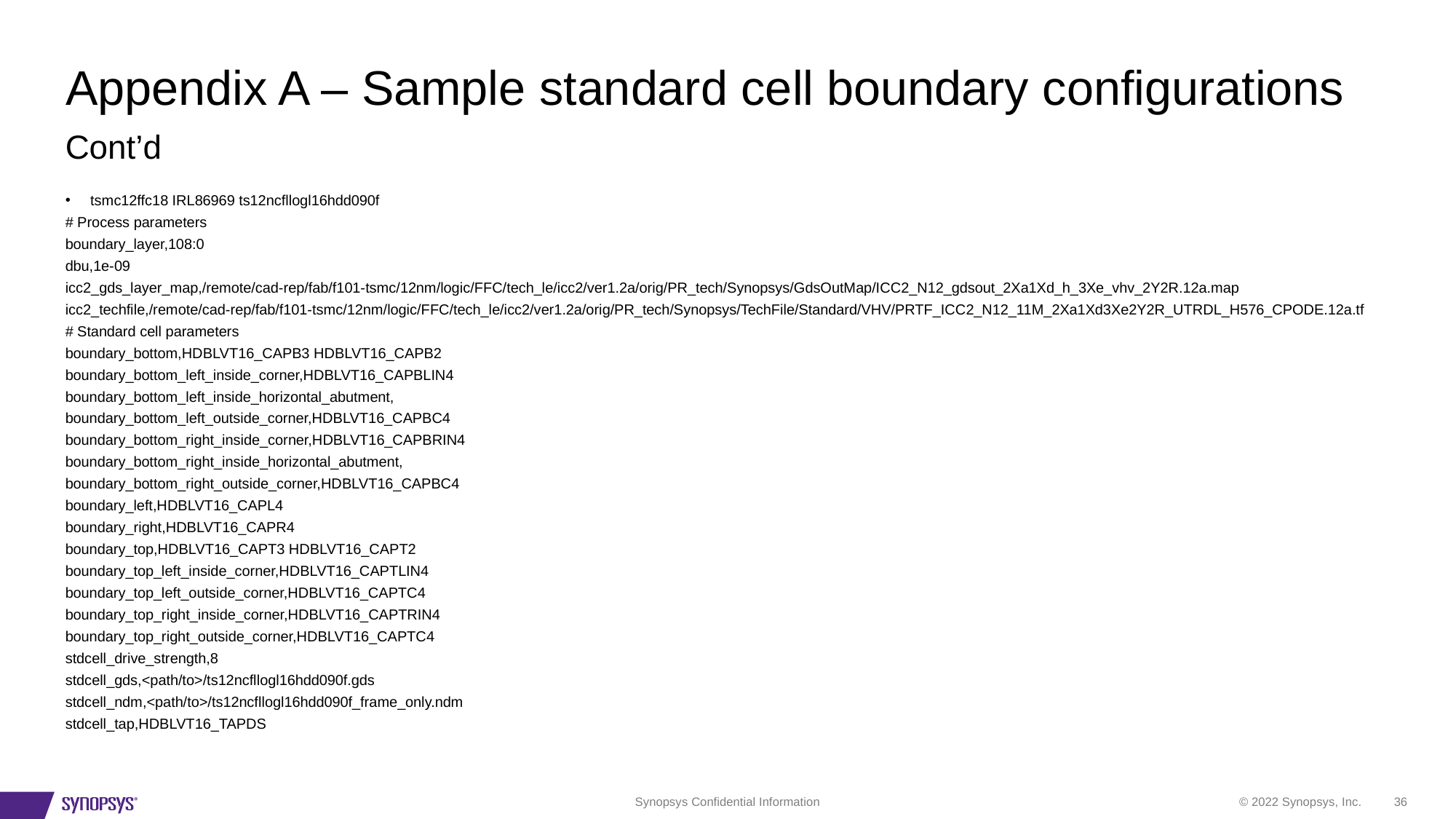

# Appendix A – Sample standard cell boundary configurations
Cont’d
tsmc12ffc18 IRL86969 ts12ncfllogl16hdd090f
# Process parameters
boundary_layer,108:0
dbu,1e-09
icc2_gds_layer_map,/remote/cad-rep/fab/f101-tsmc/12nm/logic/FFC/tech_le/icc2/ver1.2a/orig/PR_tech/Synopsys/GdsOutMap/ICC2_N12_gdsout_2Xa1Xd_h_3Xe_vhv_2Y2R.12a.map
icc2_techfile,/remote/cad-rep/fab/f101-tsmc/12nm/logic/FFC/tech_le/icc2/ver1.2a/orig/PR_tech/Synopsys/TechFile/Standard/VHV/PRTF_ICC2_N12_11M_2Xa1Xd3Xe2Y2R_UTRDL_H576_CPODE.12a.tf
# Standard cell parameters
boundary_bottom,HDBLVT16_CAPB3 HDBLVT16_CAPB2
boundary_bottom_left_inside_corner,HDBLVT16_CAPBLIN4
boundary_bottom_left_inside_horizontal_abutment,
boundary_bottom_left_outside_corner,HDBLVT16_CAPBC4
boundary_bottom_right_inside_corner,HDBLVT16_CAPBRIN4
boundary_bottom_right_inside_horizontal_abutment,
boundary_bottom_right_outside_corner,HDBLVT16_CAPBC4
boundary_left,HDBLVT16_CAPL4
boundary_right,HDBLVT16_CAPR4
boundary_top,HDBLVT16_CAPT3 HDBLVT16_CAPT2
boundary_top_left_inside_corner,HDBLVT16_CAPTLIN4
boundary_top_left_outside_corner,HDBLVT16_CAPTC4
boundary_top_right_inside_corner,HDBLVT16_CAPTRIN4
boundary_top_right_outside_corner,HDBLVT16_CAPTC4
stdcell_drive_strength,8
stdcell_gds,<path/to>/ts12ncfllogl16hdd090f.gds
stdcell_ndm,<path/to>/ts12ncfllogl16hdd090f_frame_only.ndm
stdcell_tap,HDBLVT16_TAPDS